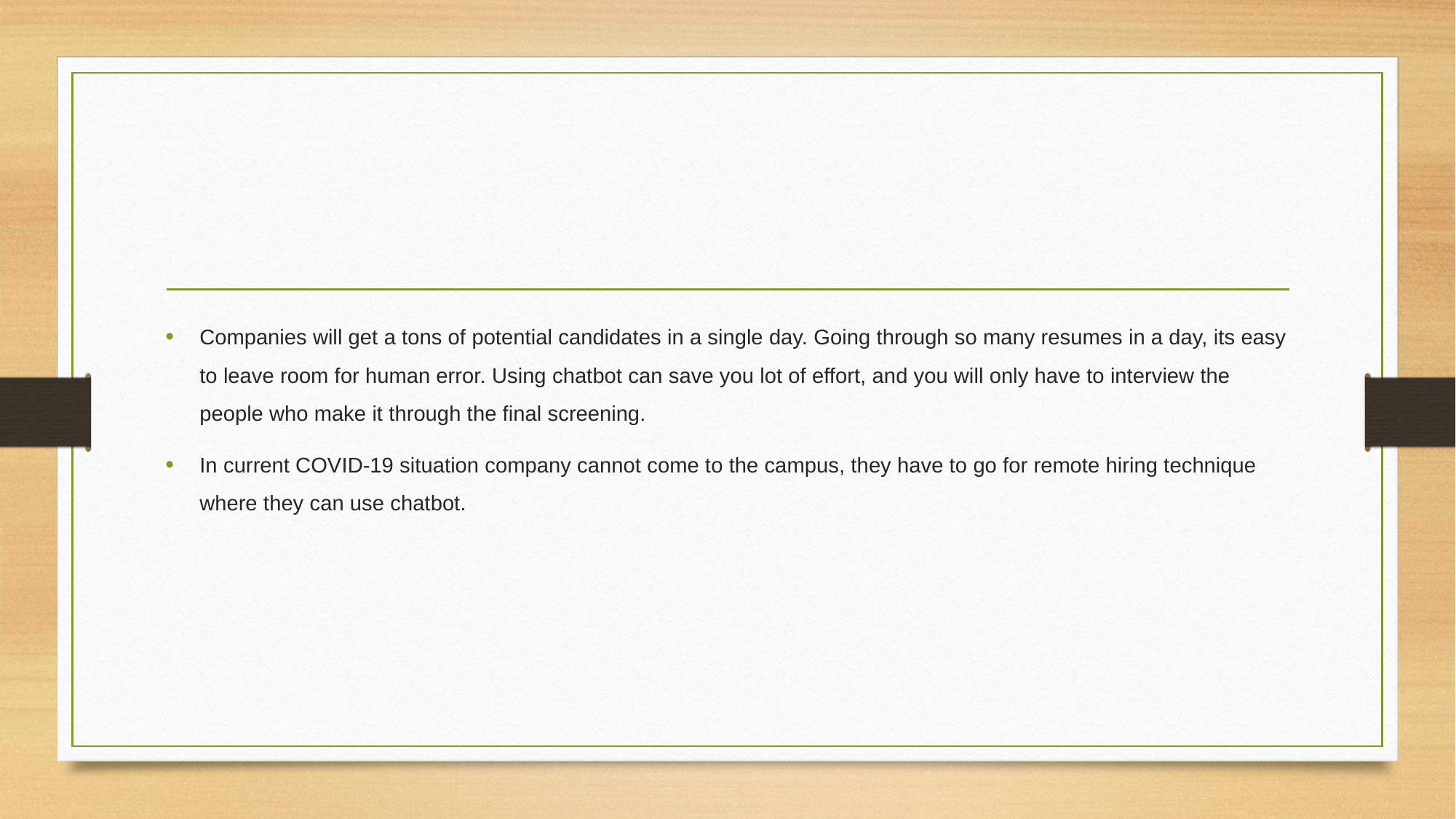

Companies will get a tons of potential candidates in a single day. Going through so many resumes in a day, its easy to leave room for human error. Using chatbot can save you lot of effort, and you will only have to interview the people who make it through the final screening.
In current COVID-19 situation company cannot come to the campus, they have to go for remote hiring technique where they can use chatbot.